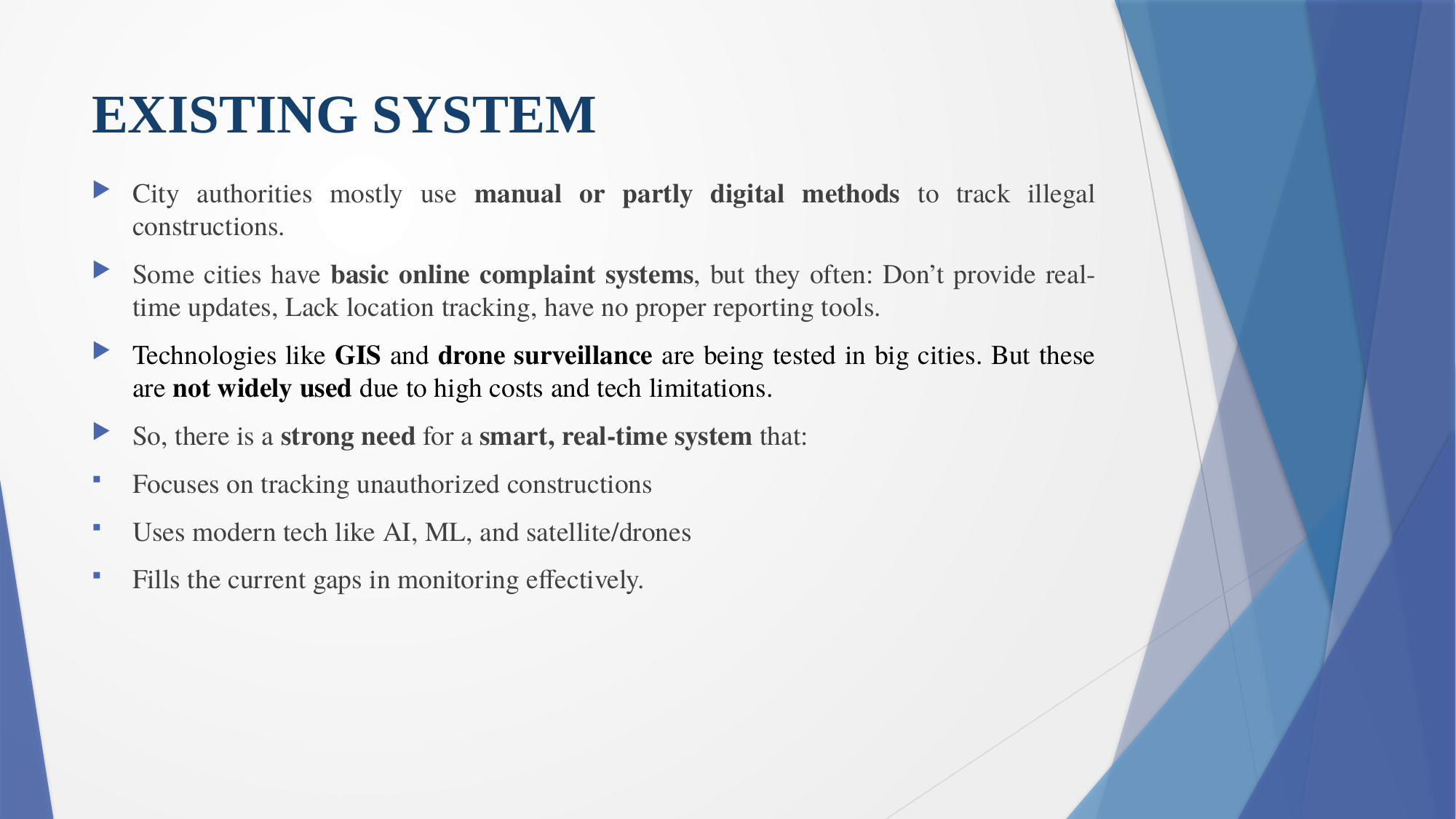

# EXISTING SYSTEM
City authorities mostly use manual or partly digital methods to track illegal constructions.
Some cities have basic online complaint systems, but they often: Don’t provide real-time updates, Lack location tracking, have no proper reporting tools.
Technologies like GIS and drone surveillance are being tested in big cities. But these are not widely used due to high costs and tech limitations.
So, there is a strong need for a smart, real-time system that:
Focuses on tracking unauthorized constructions
Uses modern tech like AI, ML, and satellite/drones
Fills the current gaps in monitoring effectively.